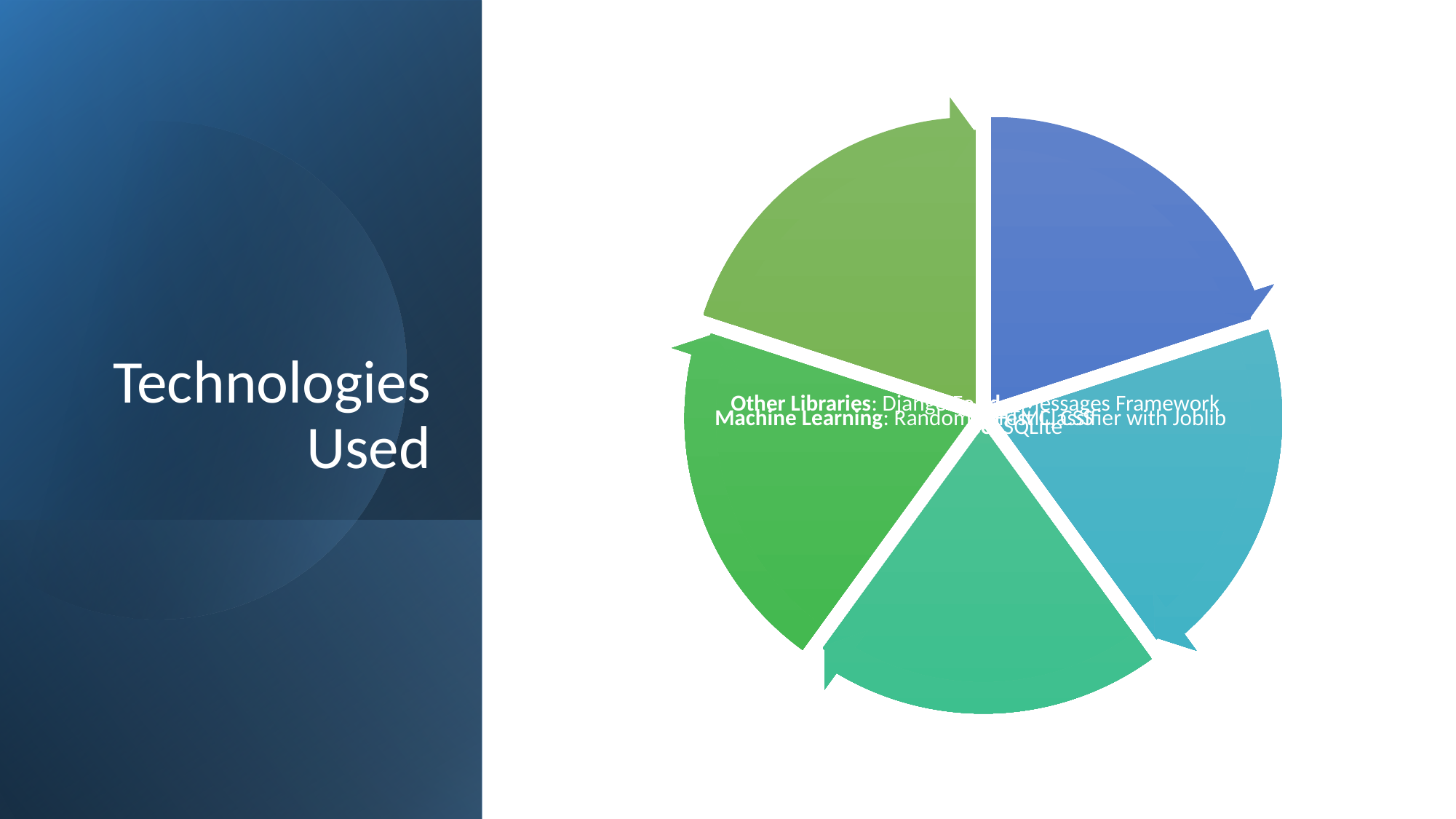

Backend Framework: Django (Python)
Frontend: HTML, CSS
Database: SQLite
Machine Learning: Random Forest Classifier with Joblib
Other Libraries: Django Forms, Messages Framework

# Technologies Used